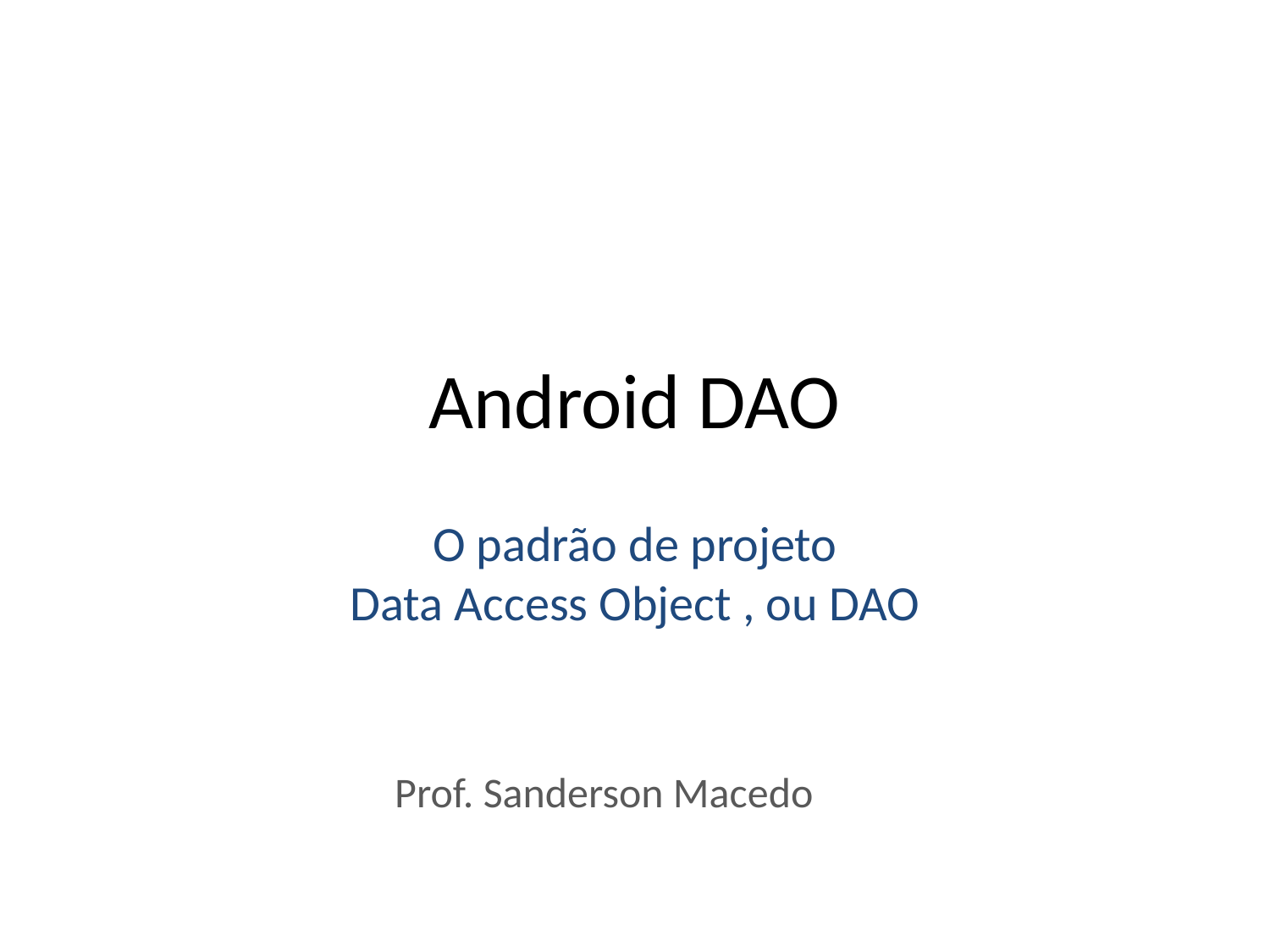

Android DAO
O padrão de projeto
Data Access Object , ou DAO
Prof. Sanderson Macedo